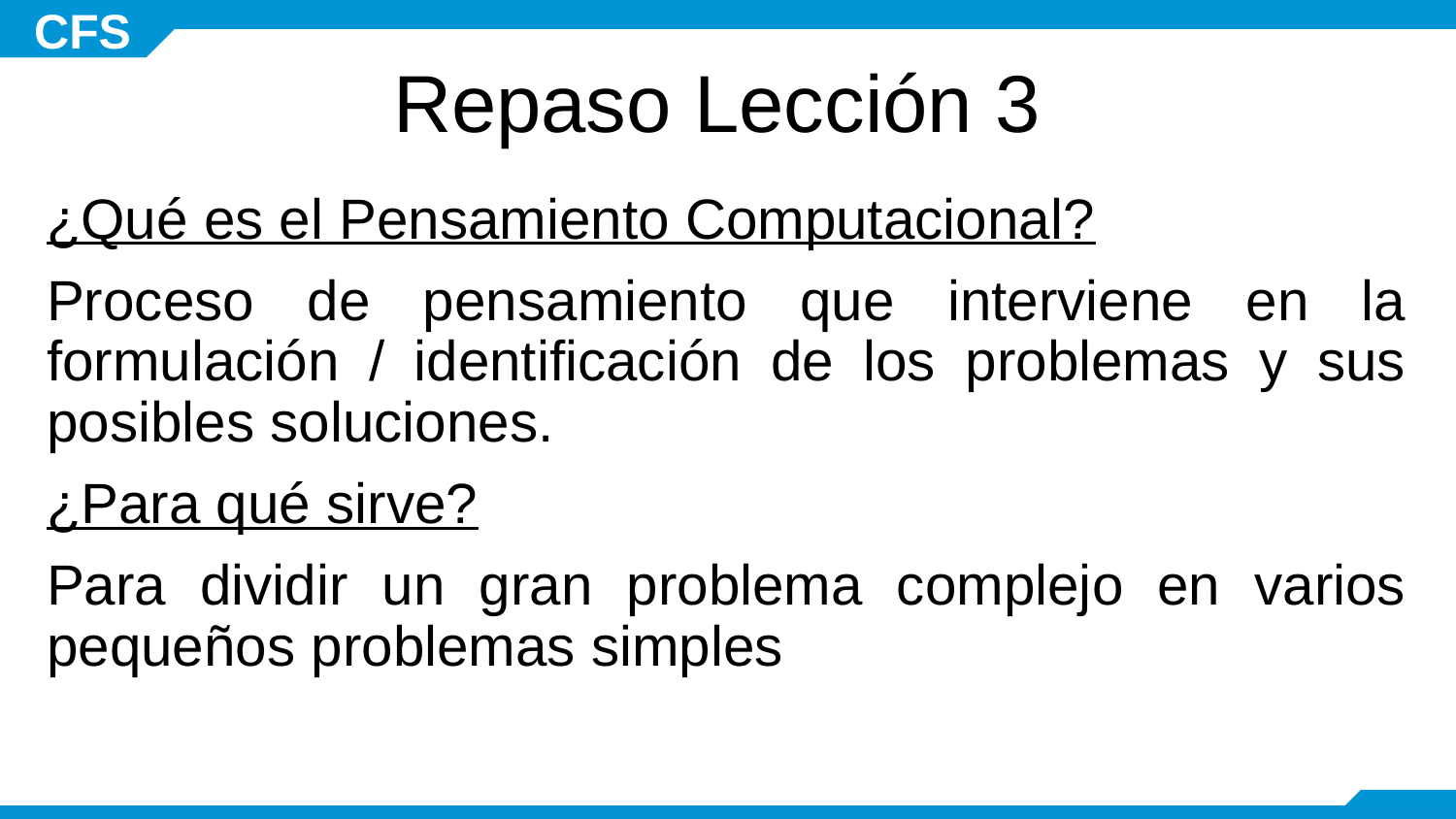

# Repaso Lección 3
¿Qué es el Pensamiento Computacional?
Proceso de pensamiento que interviene en la formulación / identificación de los problemas y sus posibles soluciones.
¿Para qué sirve?
Para dividir un gran problema complejo en varios pequeños problemas simples